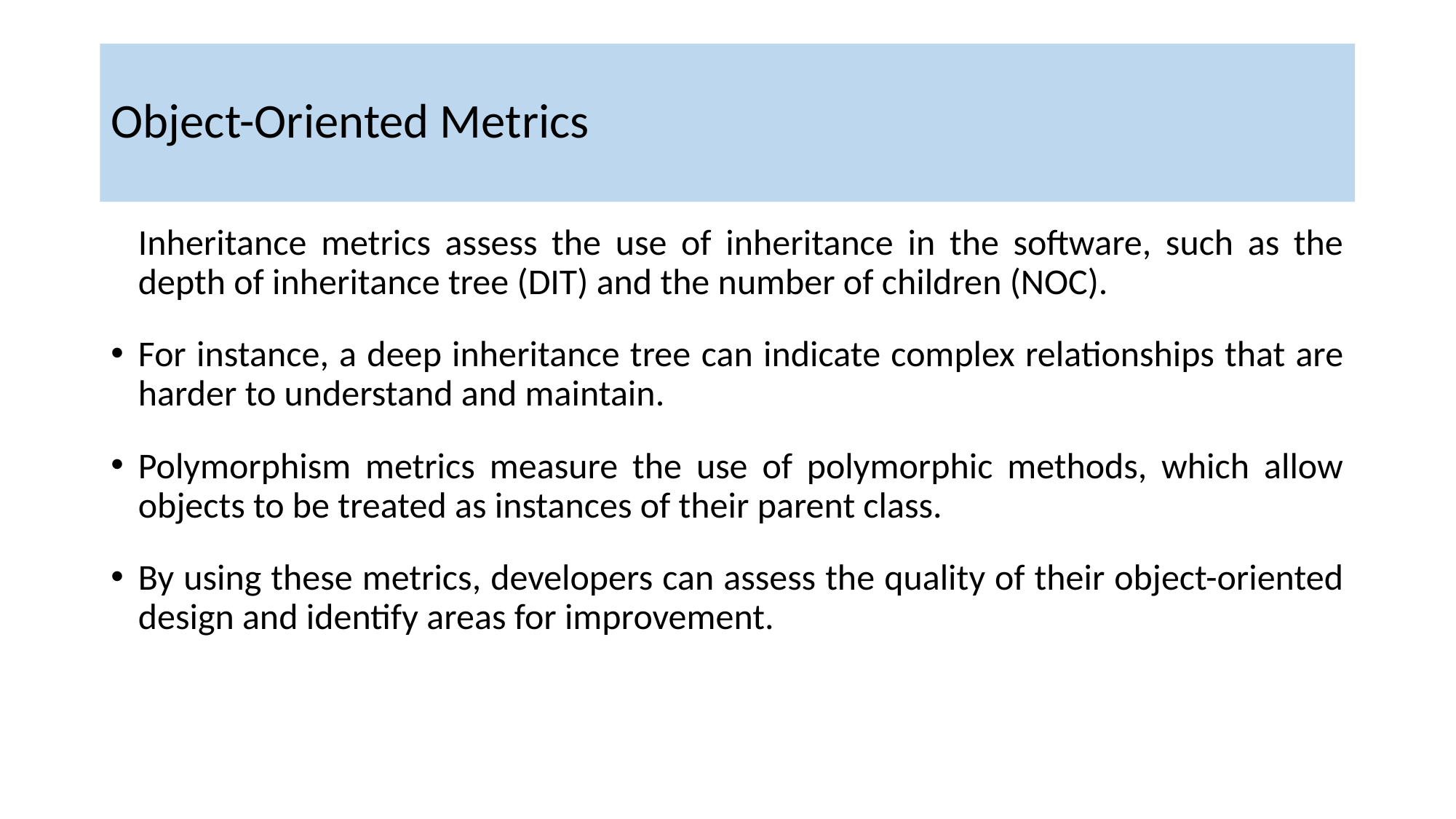

# Object-Oriented Metrics
Inheritance metrics assess the use of inheritance in the software, such as the depth of inheritance tree (DIT) and the number of children (NOC).
For instance, a deep inheritance tree can indicate complex relationships that are harder to understand and maintain.
Polymorphism metrics measure the use of polymorphic methods, which allow objects to be treated as instances of their parent class.
By using these metrics, developers can assess the quality of their object-oriented design and identify areas for improvement.